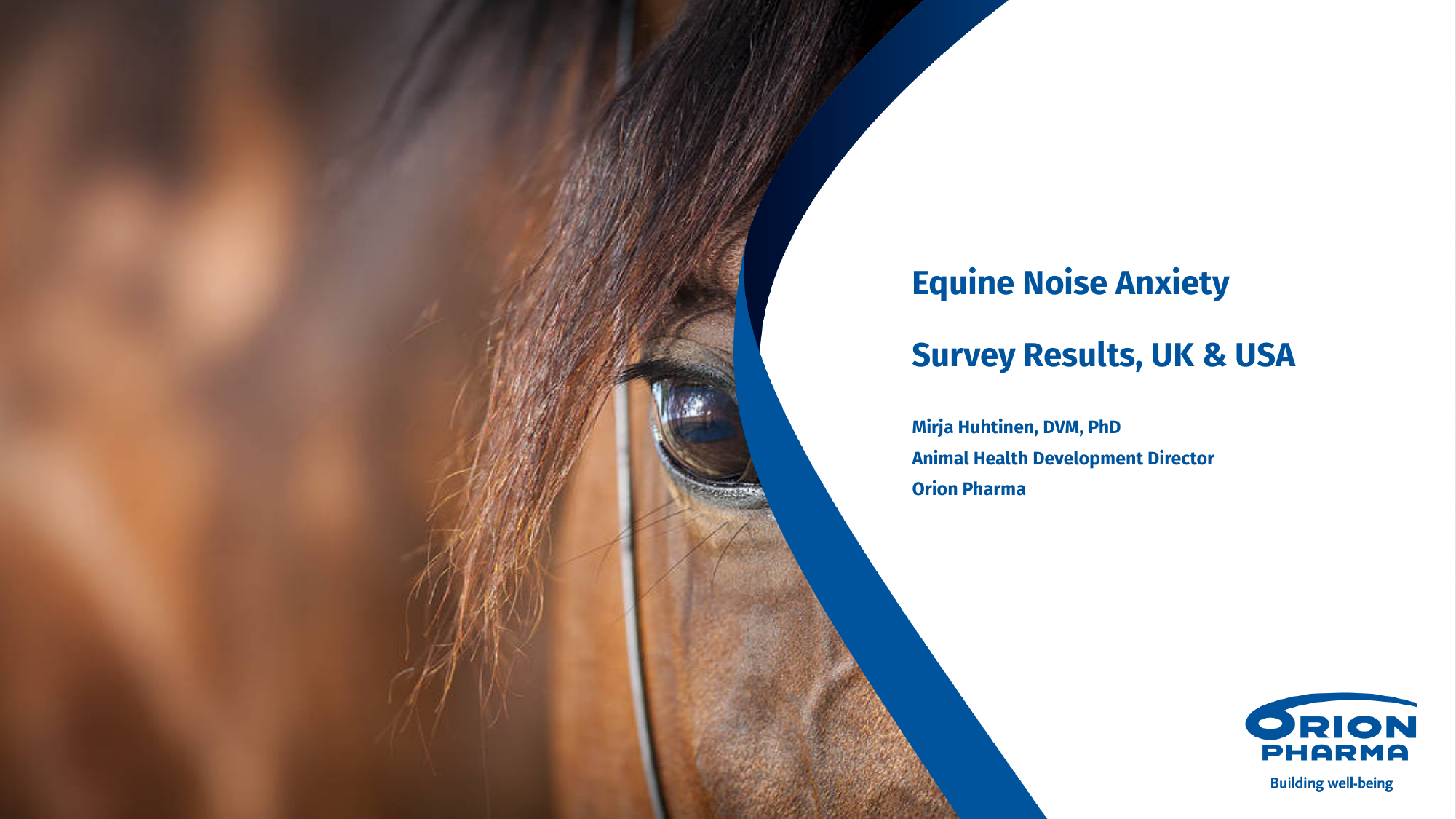

# Equine Noise Anxiety Survey Results, UK & USA
Mirja Huhtinen, DVM, PhD
Animal Health Development Director
Orion Pharma